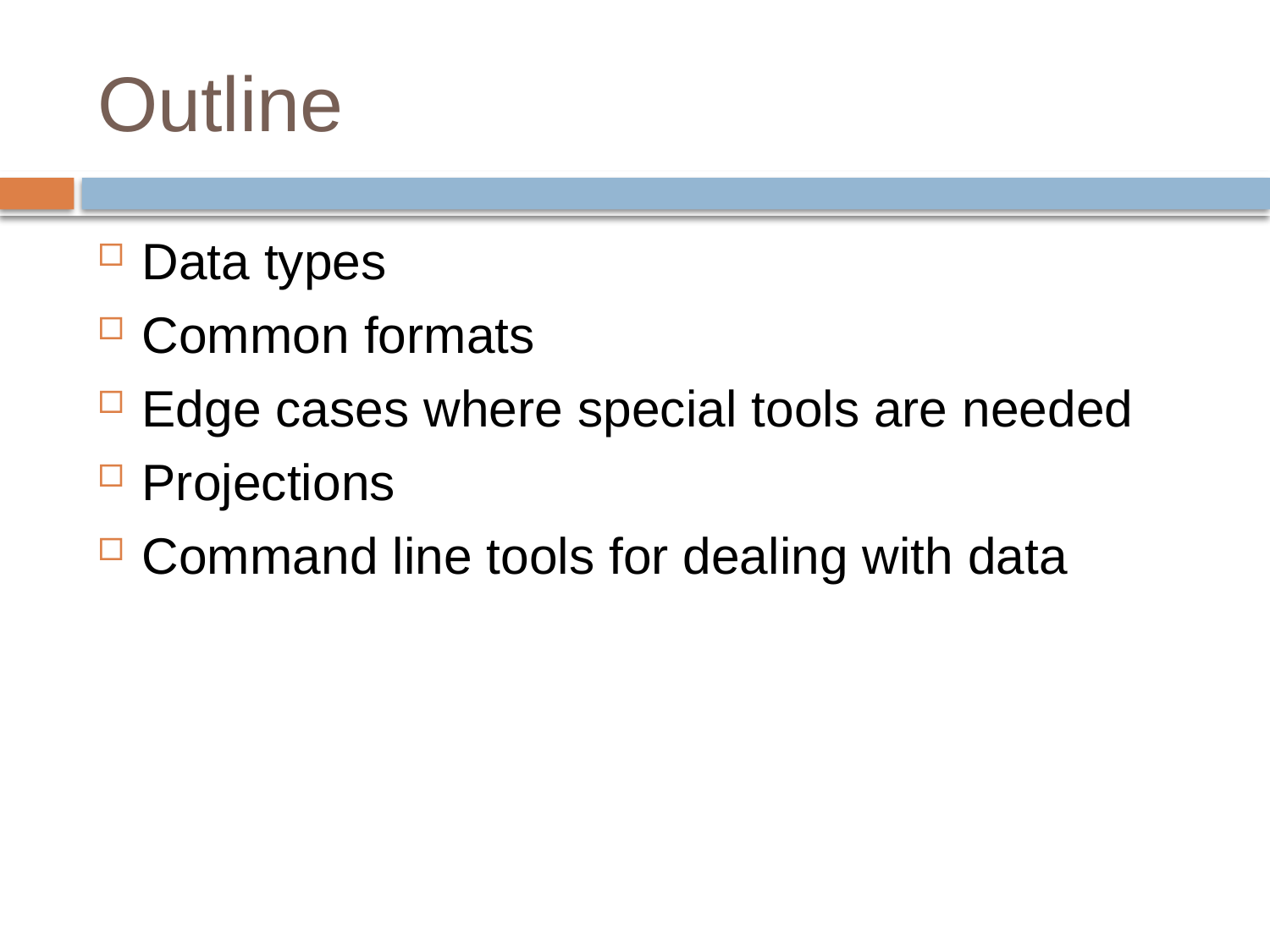

# Outline
Data types
Common formats
Edge cases where special tools are needed
Projections
Command line tools for dealing with data